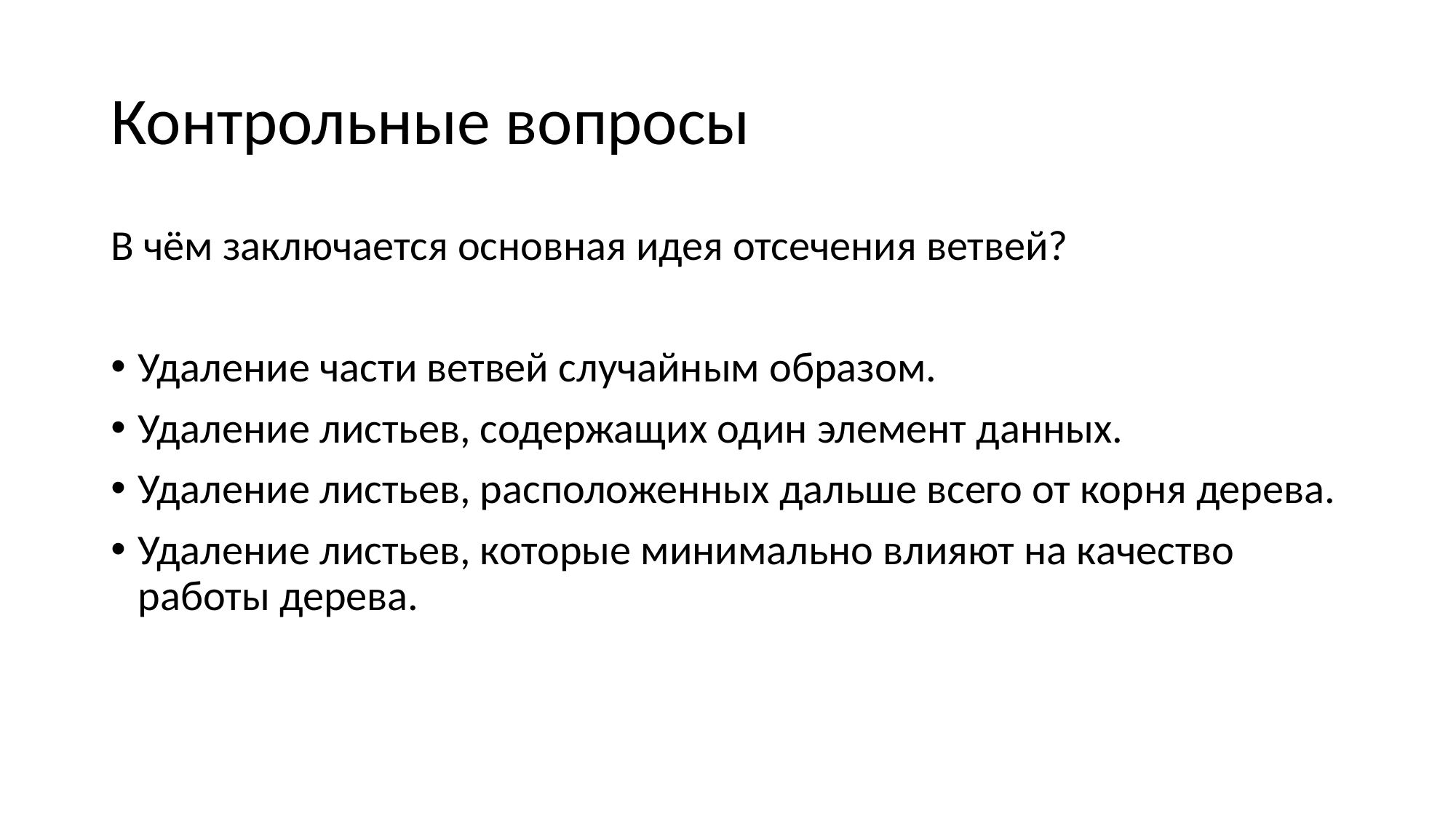

# Контрольные вопросы
В чём заключается основная идея отсечения ветвей?

Удаление части ветвей случайным образом.
Удаление листьев, содержащих один элемент данных.
Удаление листьев, расположенных дальше всего от корня дерева.
Удаление листьев, которые минимально влияют на качество работы дерева.